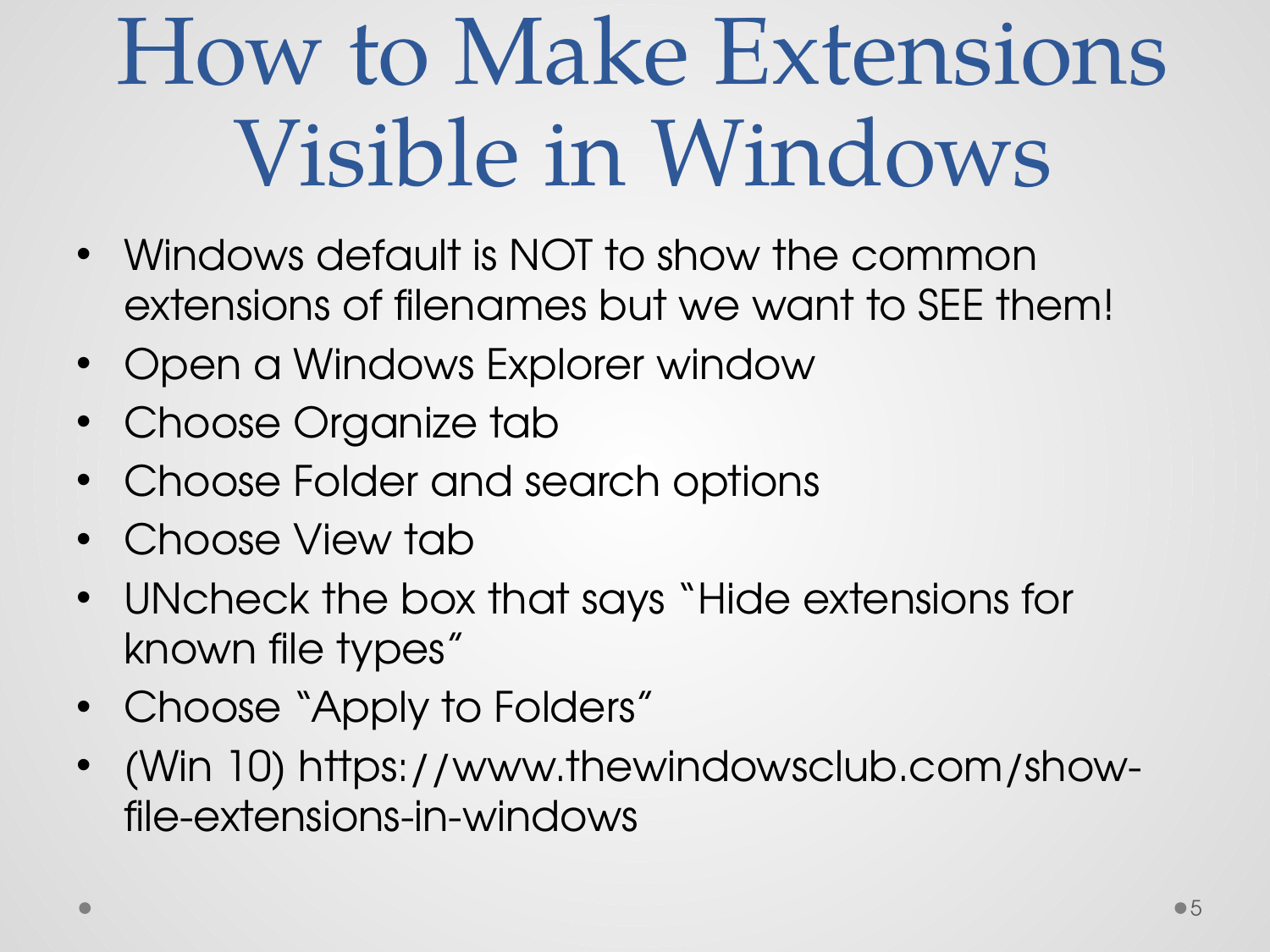

# How to Make Extensions Visible in Windows
Windows default is NOT to show the common extensions of filenames but we want to SEE them!
Open a Windows Explorer window
Choose Organize tab
Choose Folder and search options
Choose View tab
UNcheck the box that says “Hide extensions for known file types”
Choose “Apply to Folders”
(Win 10) https://www.thewindowsclub.com/show-file-extensions-in-windows
5